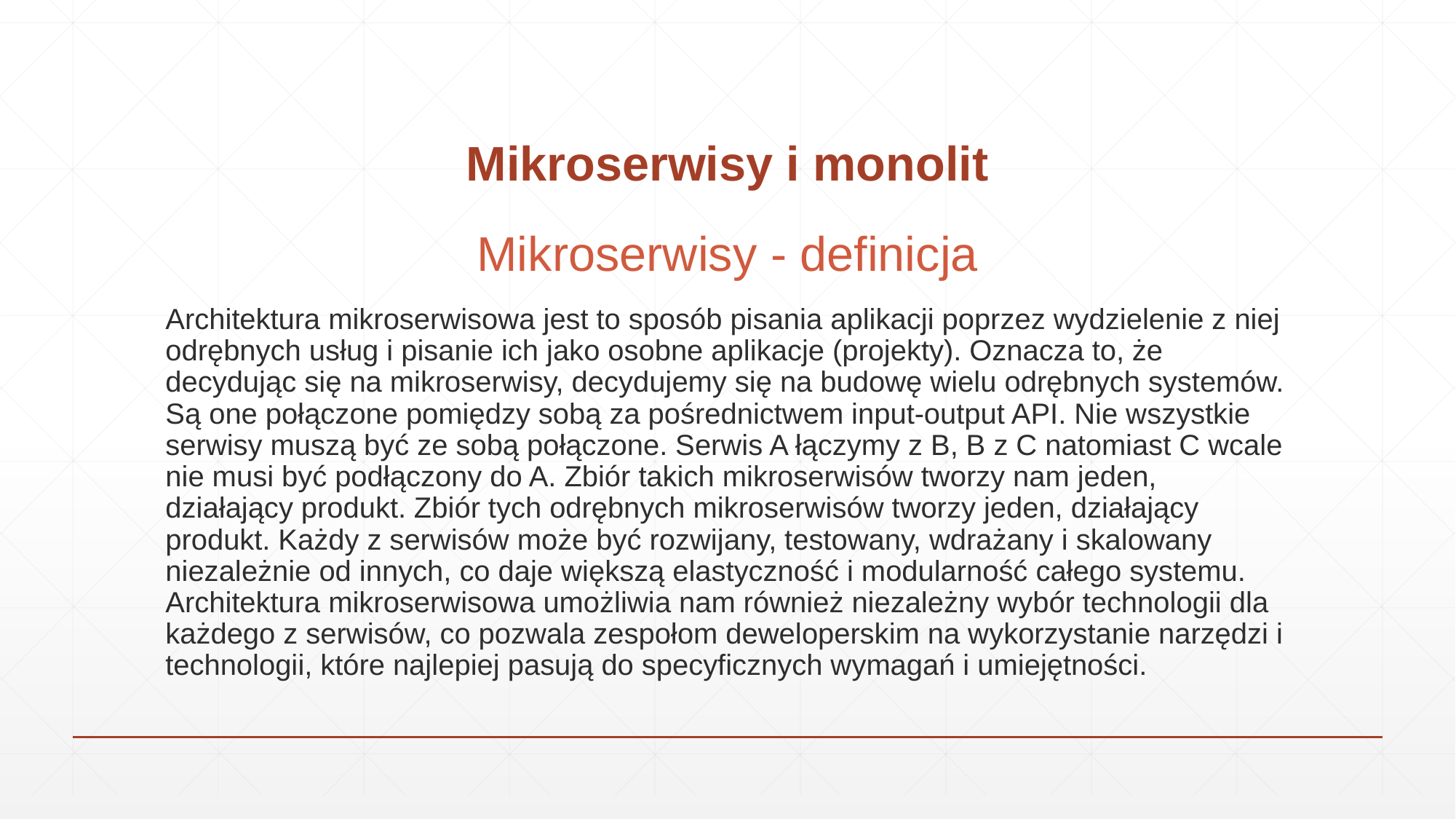

# Mikroserwisy i monolit
Mikroserwisy - definicja
Architektura mikroserwisowa jest to sposób pisania aplikacji poprzez wydzielenie z niej odrębnych usług i pisanie ich jako osobne aplikacje (projekty). Oznacza to, że decydując się na mikroserwisy, decydujemy się na budowę wielu odrębnych systemów. Są one połączone pomiędzy sobą za pośrednictwem input-output API. Nie wszystkie serwisy muszą być ze sobą połączone. Serwis A łączymy z B, B z C natomiast C wcale nie musi być podłączony do A. Zbiór takich mikroserwisów tworzy nam jeden, działający produkt. Zbiór tych odrębnych mikroserwisów tworzy jeden, działający produkt. Każdy z serwisów może być rozwijany, testowany, wdrażany i skalowany niezależnie od innych, co daje większą elastyczność i modularność całego systemu. Architektura mikroserwisowa umożliwia nam również niezależny wybór technologii dla każdego z serwisów, co pozwala zespołom deweloperskim na wykorzystanie narzędzi i technologii, które najlepiej pasują do specyficznych wymagań i umiejętności.